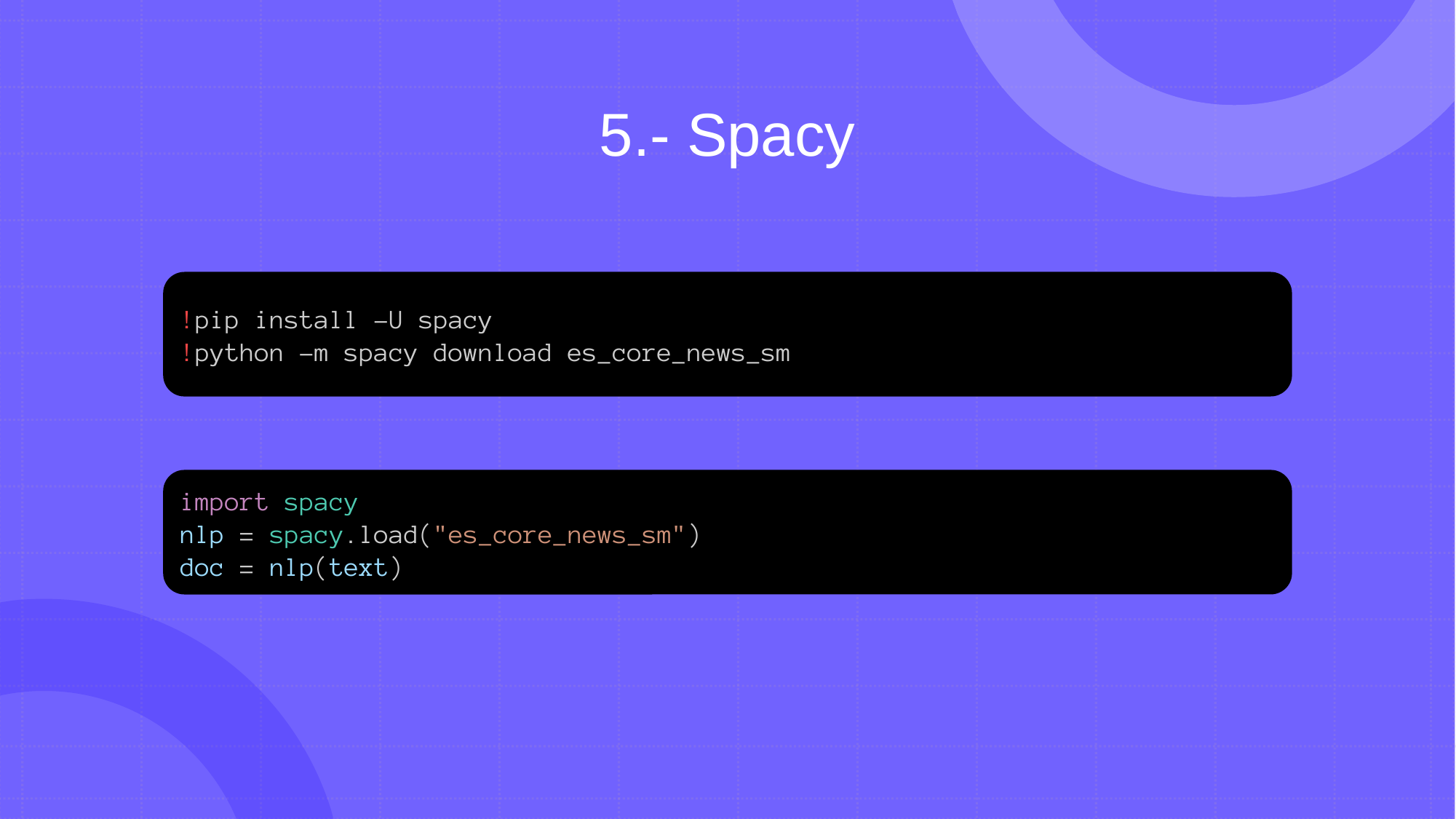

# 5.- Spacy
!pip install -U spacy
!python -m spacy download es_core_news_sm
import spacy
nlp = spacy.load("es_core_news_sm")
doc = nlp(text)